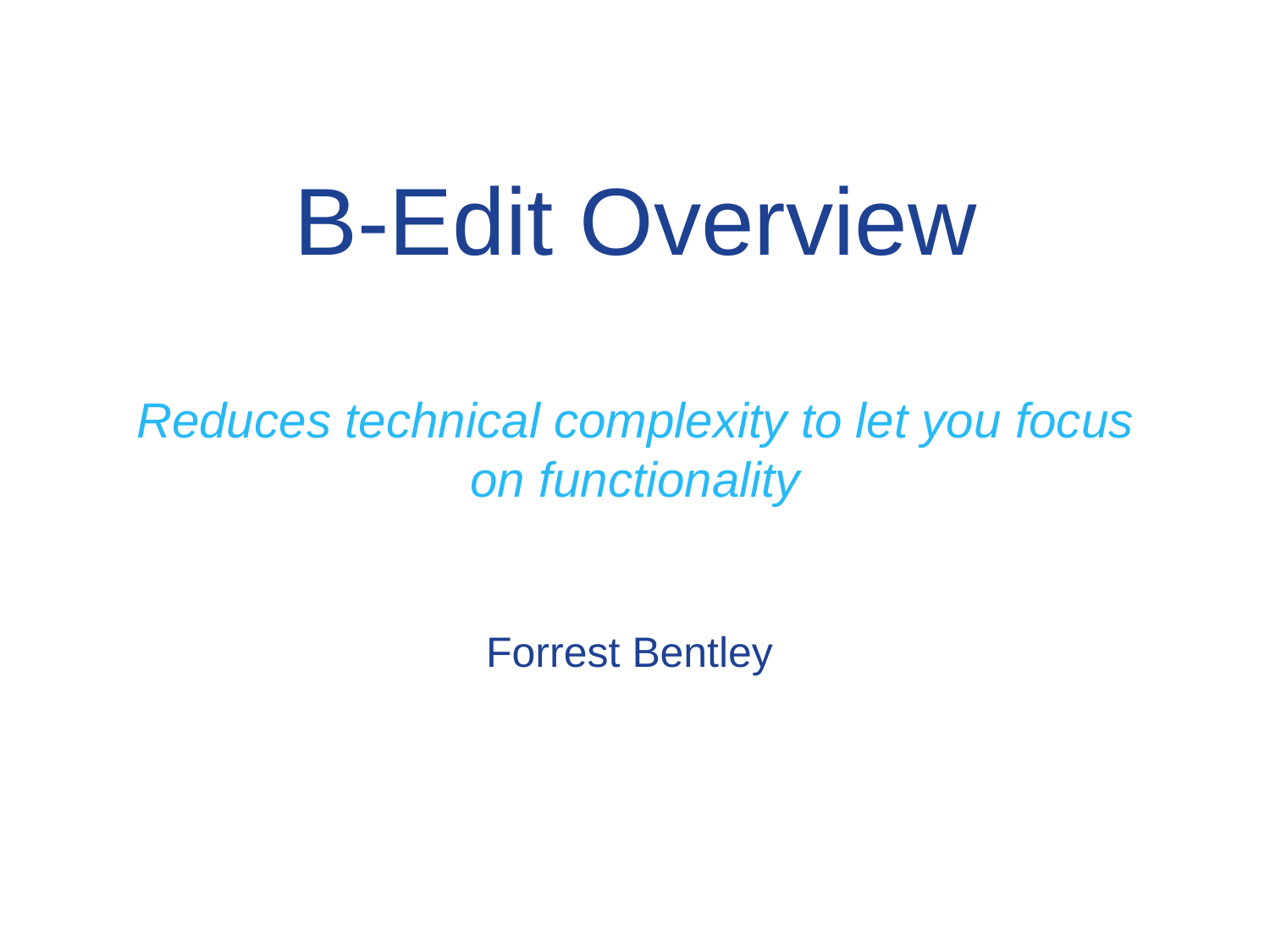

B-Edit Overview

Reduces technical complexity to let you focus on functionality

Forrest Bentley